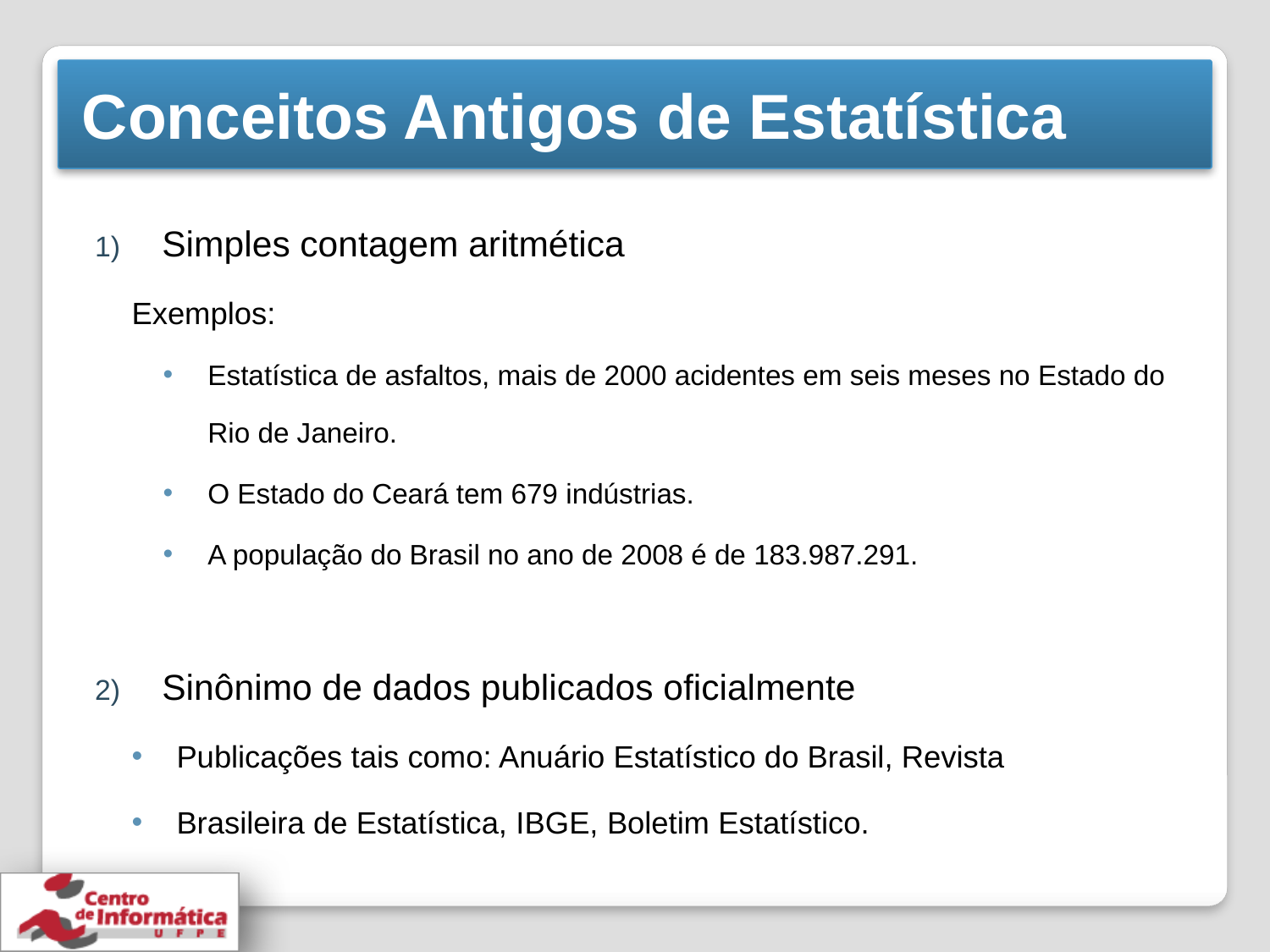

# Conceitos Antigos de Estatística
Simples contagem aritmética
Exemplos:
Estatística de asfaltos, mais de 2000 acidentes em seis meses no Estado do Rio de Janeiro.
O Estado do Ceará tem 679 indústrias.
A população do Brasil no ano de 2008 é de 183.987.291.

Sinônimo de dados publicados oficialmente
Publicações tais como: Anuário Estatístico do Brasil, Revista
Brasileira de Estatística, IBGE, Boletim Estatístico.